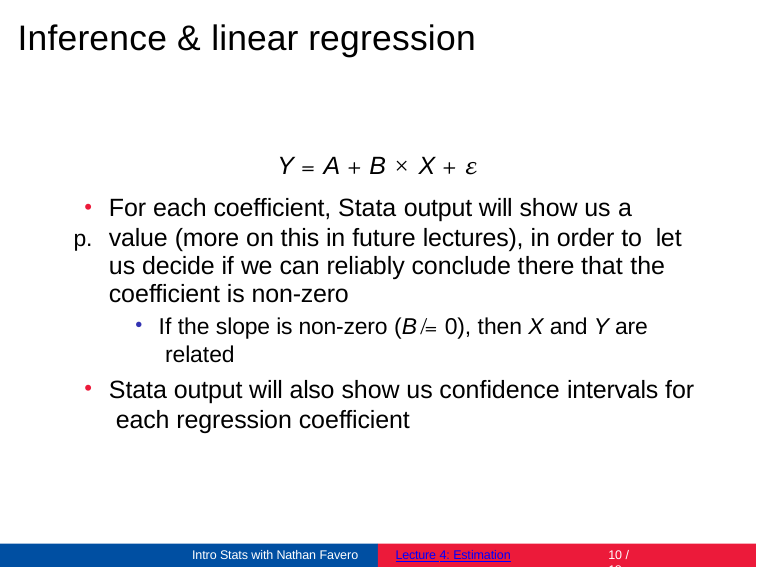

# Inference & linear regression
Y = A + B × X + ε
For each coefficient, Stata output will show us a
value (more on this in future lectures), in order to  let us decide if we can reliably conclude there that the  coefficient is non-zero
If the slope is non-zero (B ̸= 0), then X and Y are  related
Stata output will also show us confidence intervals for  each regression coefficient

Intro Stats with Nathan Favero
Lecture 4: Estimation
10 / 18